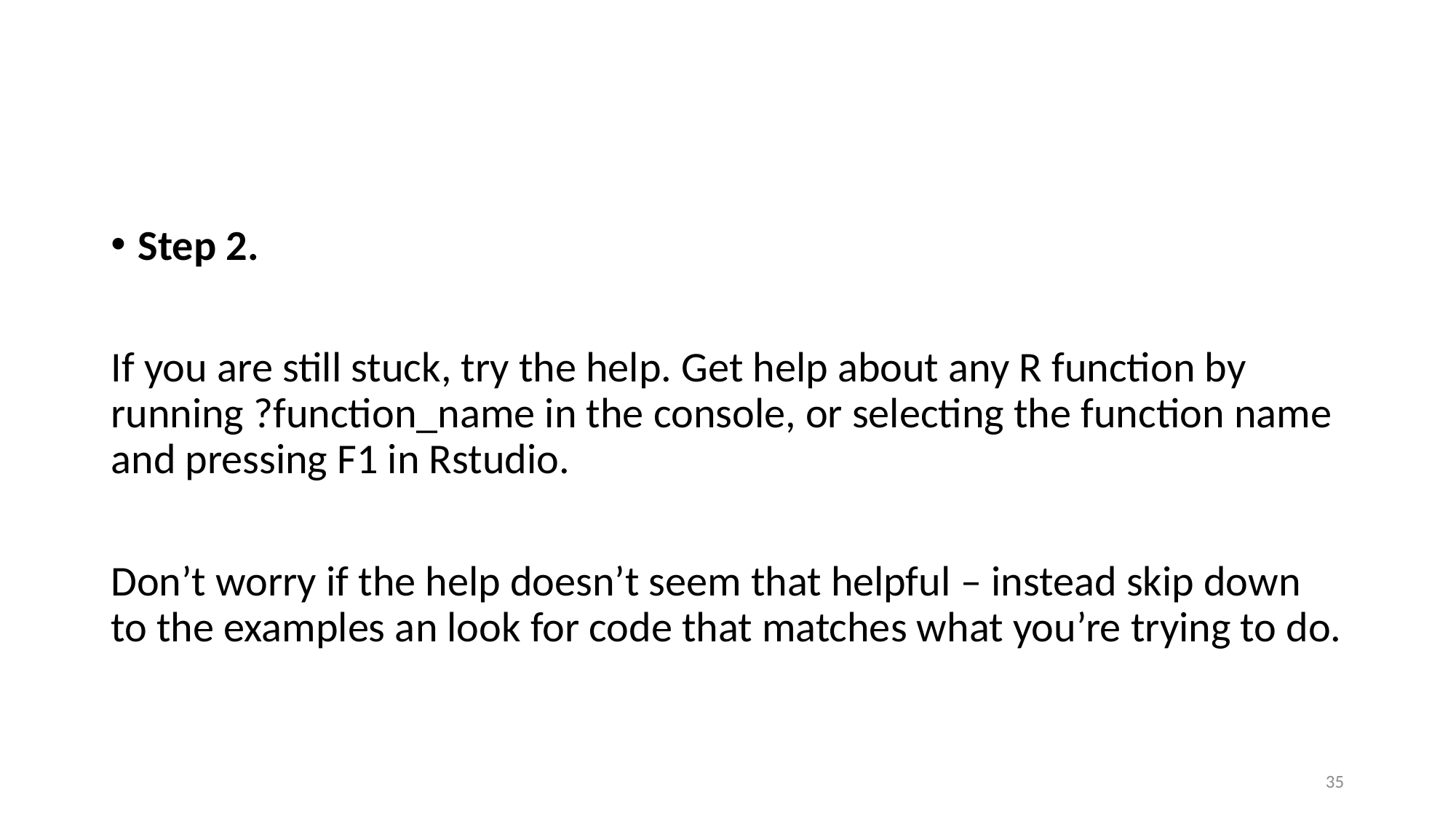

#
Step 2.

If you are still stuck, try the help. Get help about any R function by running ?function_name in the console, or selecting the function name and pressing F1 in Rstudio.

Don’t worry if the help doesn’t seem that helpful – instead skip down to the examples an look for code that matches what you’re trying to do.
35